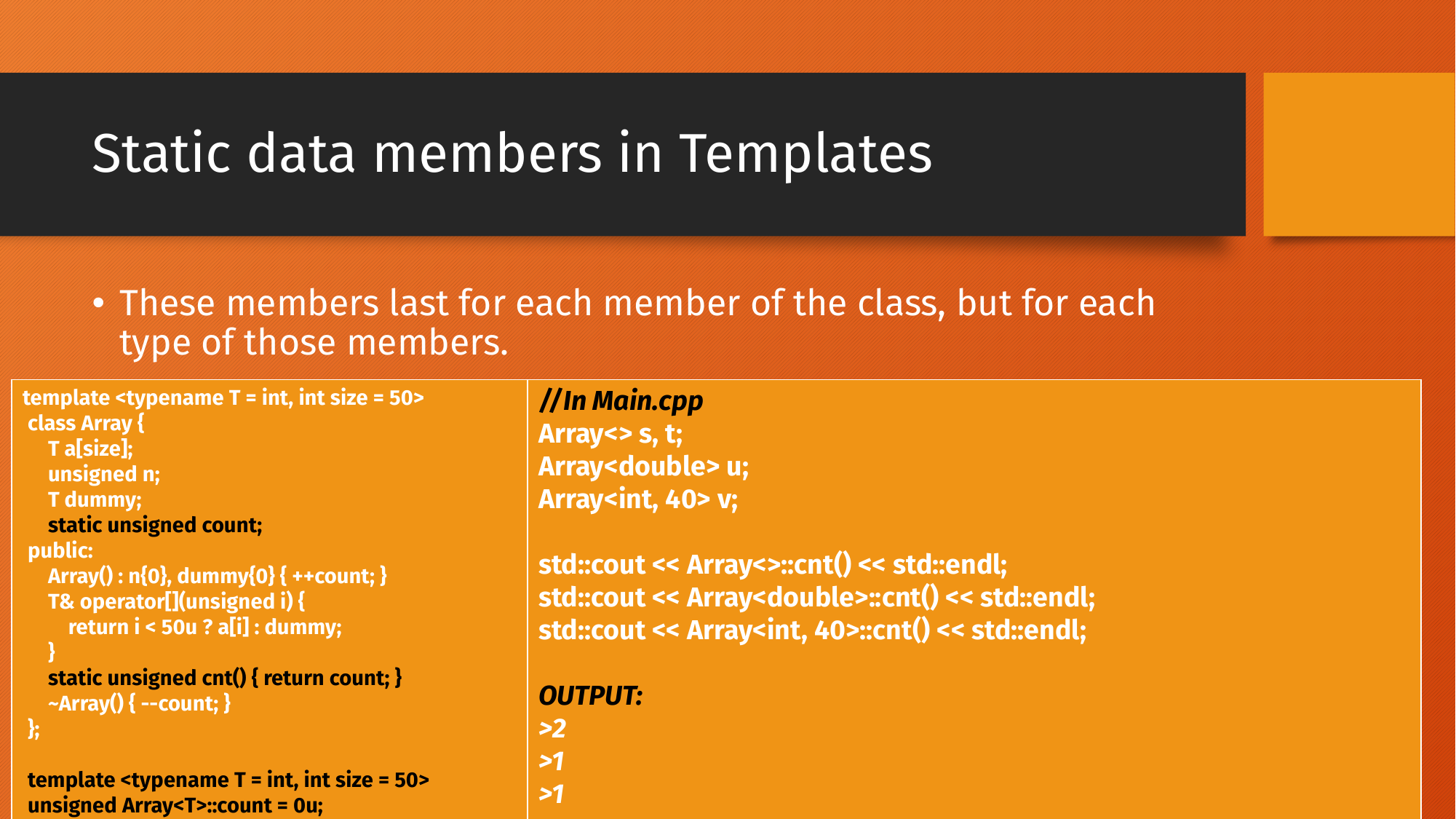

# Static data members in Templates
These members last for each member of the class, but for each type of those members.

| template <typename T = int, int size = 50> class Array { T a[size]; unsigned n; T dummy; static unsigned count; public: Array() : n{0}, dummy{0} { ++count; } T& operator[](unsigned i) { return i < 50u ? a[i] : dummy; } static unsigned cnt() { return count; } ~Array() { --count; } }; template <typename T = int, int size = 50> unsigned Array<T>::count = 0u; | //In Main.cpp Array<> s, t; Array<double> u; Array<int, 40> v; std::cout << Array<>::cnt() << std::endl; std::cout << Array<double>::cnt() << std::endl; std::cout << Array<int, 40>::cnt() << std::endl; OUTPUT: >2 >1 >1 |
| --- | --- |